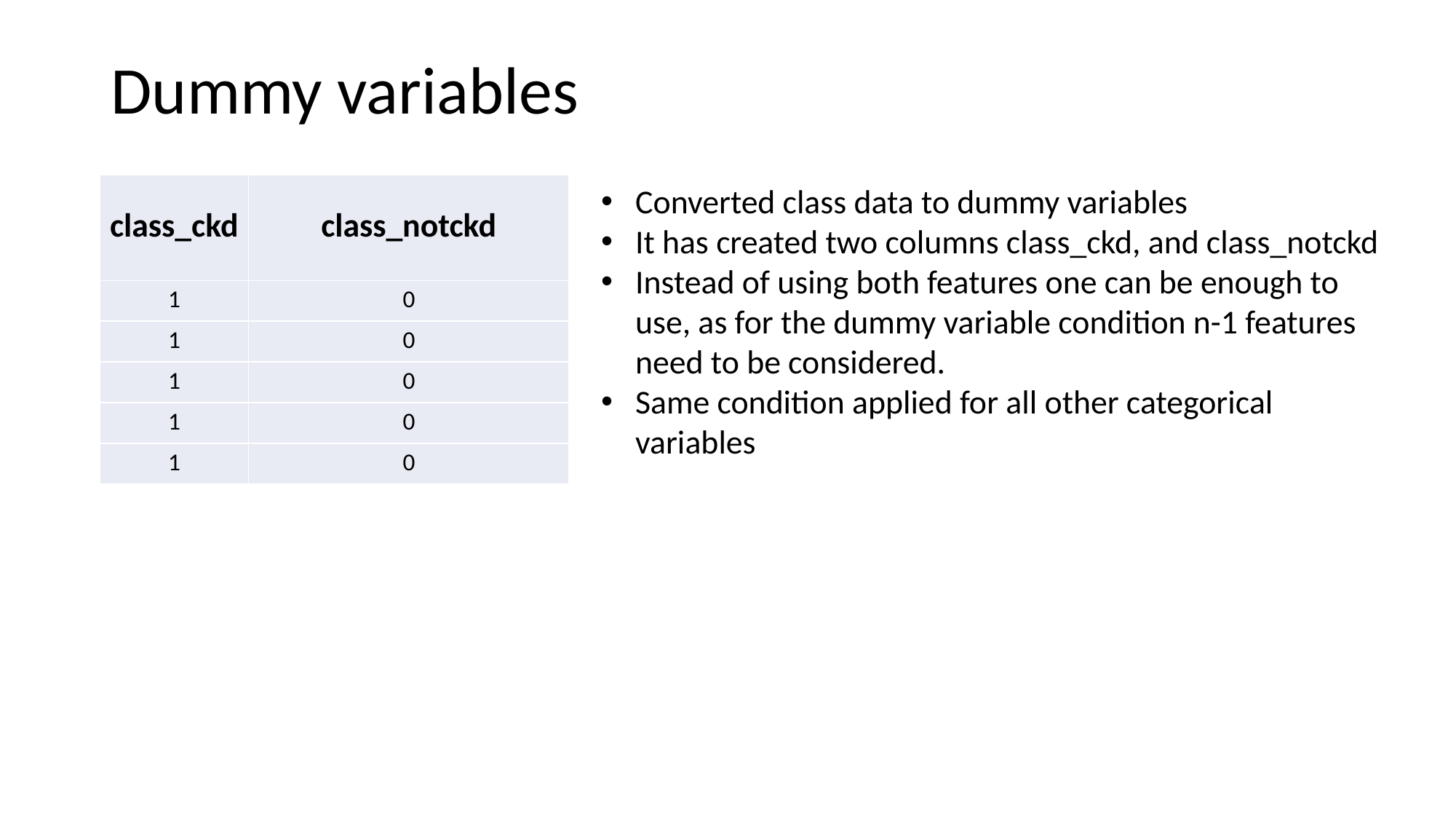

# Dummy variables

| class\_ckd | class\_notckd |
| --- | --- |
| 1 | 0 |
| 1 | 0 |
| 1 | 0 |
| 1 | 0 |
| 1 | 0 |
Converted class data to dummy variables
It has created two columns class_ckd, and class_notckd
Instead of using both features one can be enough to use, as for the dummy variable condition n-1 features need to be considered.
Same condition applied for all other categorical variables